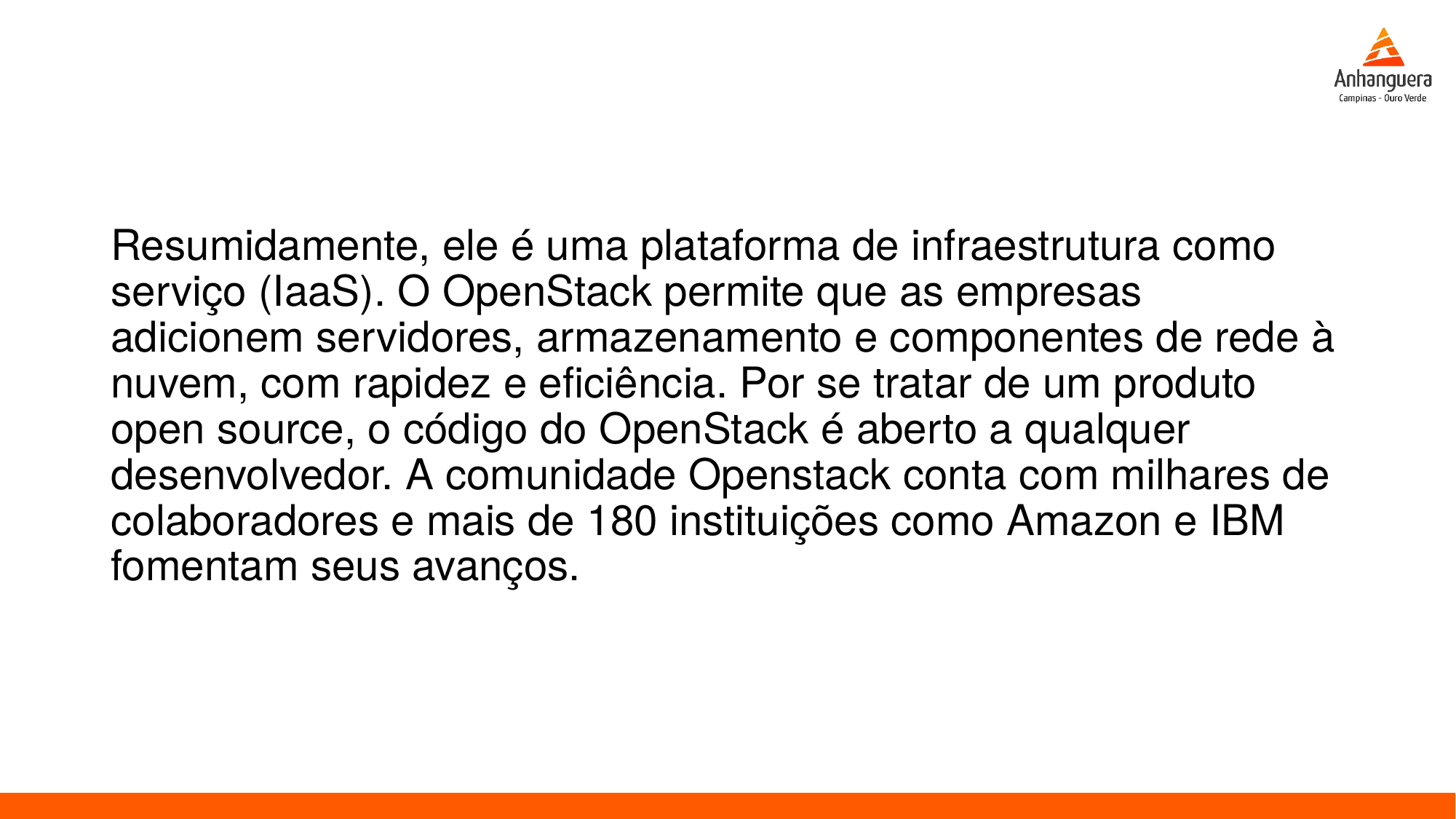

Resumidamente, ele é uma plataforma de infraestrutura como serviço (IaaS). O OpenStack permite que as empresas adicionem servidores, armazenamento e componentes de rede à nuvem, com rapidez e eficiência. Por se tratar de um produto open source, o código do OpenStack é aberto a qualquer desenvolvedor. A comunidade Openstack conta com milhares de colaboradores e mais de 180 instituições como Amazon e IBM fomentam seus avanços.